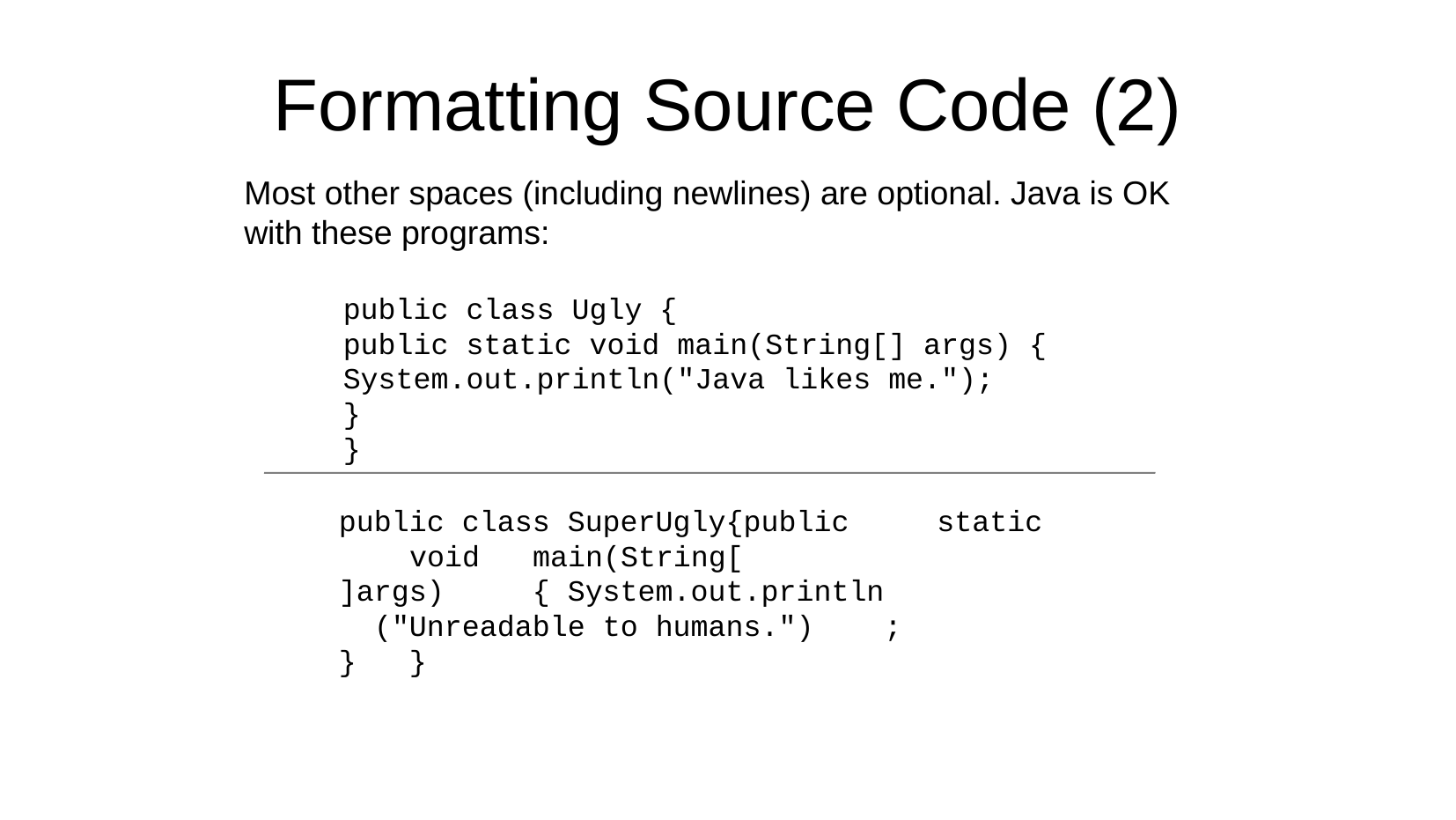

Formatting Source Code (2)
Most other spaces (including newlines) are optional. Java is OK
with these programs:
public class Ugly {
public static void main(String[] args) {
System.out.println("Java likes me.");
}
}

public class SuperUgly{public     static
    void   main(String[
]args)     { System.out.println
  ("Unreadable to humans.")    ;
}   }